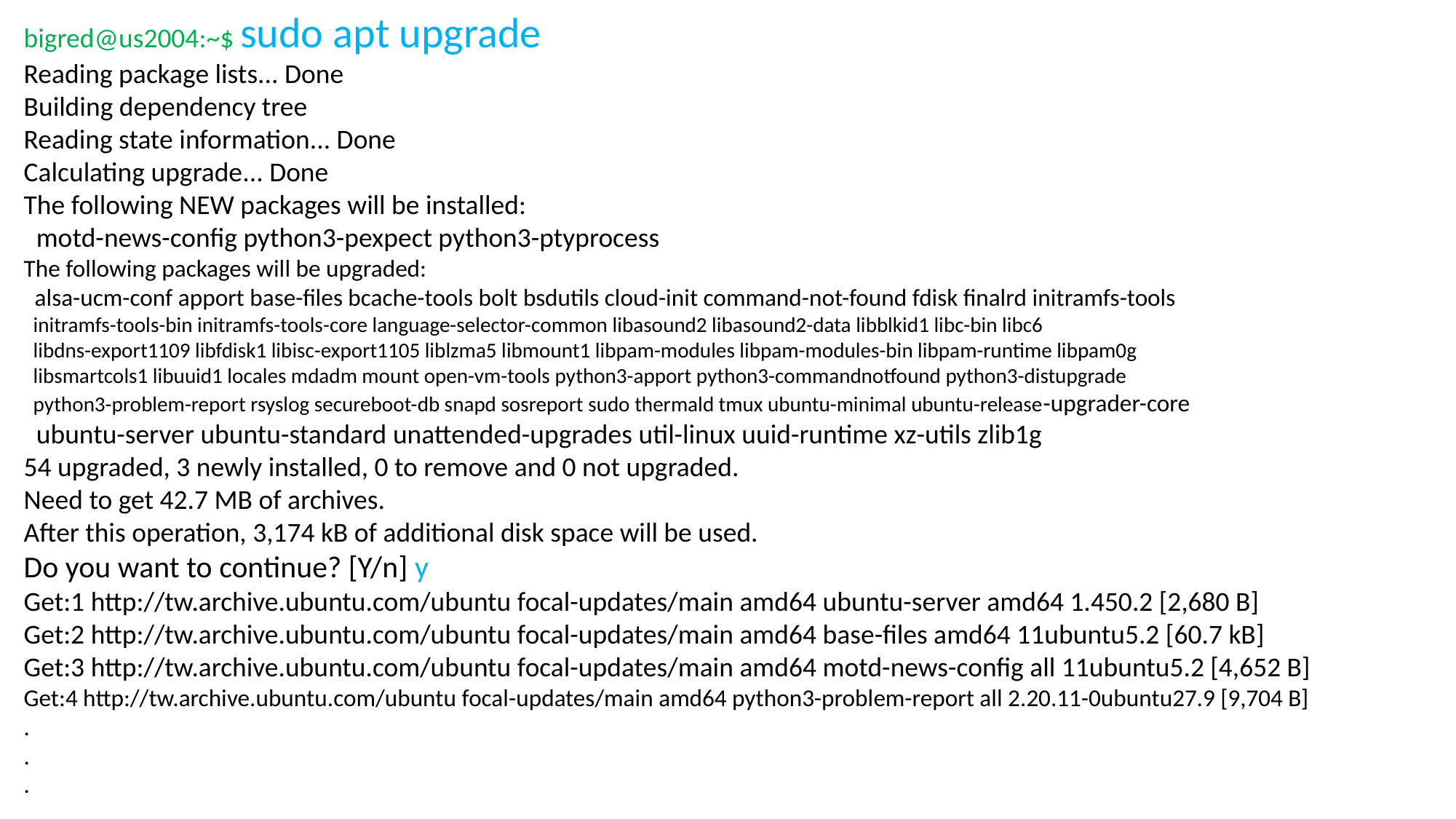

bigred@us2004:~$ sudo apt upgrade
Reading package lists... Done
Building dependency tree
Reading state information... Done
Calculating upgrade... Done
The following NEW packages will be installed:
  motd-news-config python3-pexpect python3-ptyprocess
The following packages will be upgraded:
  alsa-ucm-conf apport base-files bcache-tools bolt bsdutils cloud-init command-not-found fdisk finalrd initramfs-tools
  initramfs-tools-bin initramfs-tools-core language-selector-common libasound2 libasound2-data libblkid1 libc-bin libc6
  libdns-export1109 libfdisk1 libisc-export1105 liblzma5 libmount1 libpam-modules libpam-modules-bin libpam-runtime libpam0g
  libsmartcols1 libuuid1 locales mdadm mount open-vm-tools python3-apport python3-commandnotfound python3-distupgrade
  python3-problem-report rsyslog secureboot-db snapd sosreport sudo thermald tmux ubuntu-minimal ubuntu-release-upgrader-core
  ubuntu-server ubuntu-standard unattended-upgrades util-linux uuid-runtime xz-utils zlib1g
54 upgraded, 3 newly installed, 0 to remove and 0 not upgraded.
Need to get 42.7 MB of archives.
After this operation, 3,174 kB of additional disk space will be used.
Do you want to continue? [Y/n] y
Get:1 http://tw.archive.ubuntu.com/ubuntu focal-updates/main amd64 ubuntu-server amd64 1.450.2 [2,680 B]
Get:2 http://tw.archive.ubuntu.com/ubuntu focal-updates/main amd64 base-files amd64 11ubuntu5.2 [60.7 kB]
Get:3 http://tw.archive.ubuntu.com/ubuntu focal-updates/main amd64 motd-news-config all 11ubuntu5.2 [4,652 B]
Get:4 http://tw.archive.ubuntu.com/ubuntu focal-updates/main amd64 python3-problem-report all 2.20.11-0ubuntu27.9 [9,704 B]
.
.
.